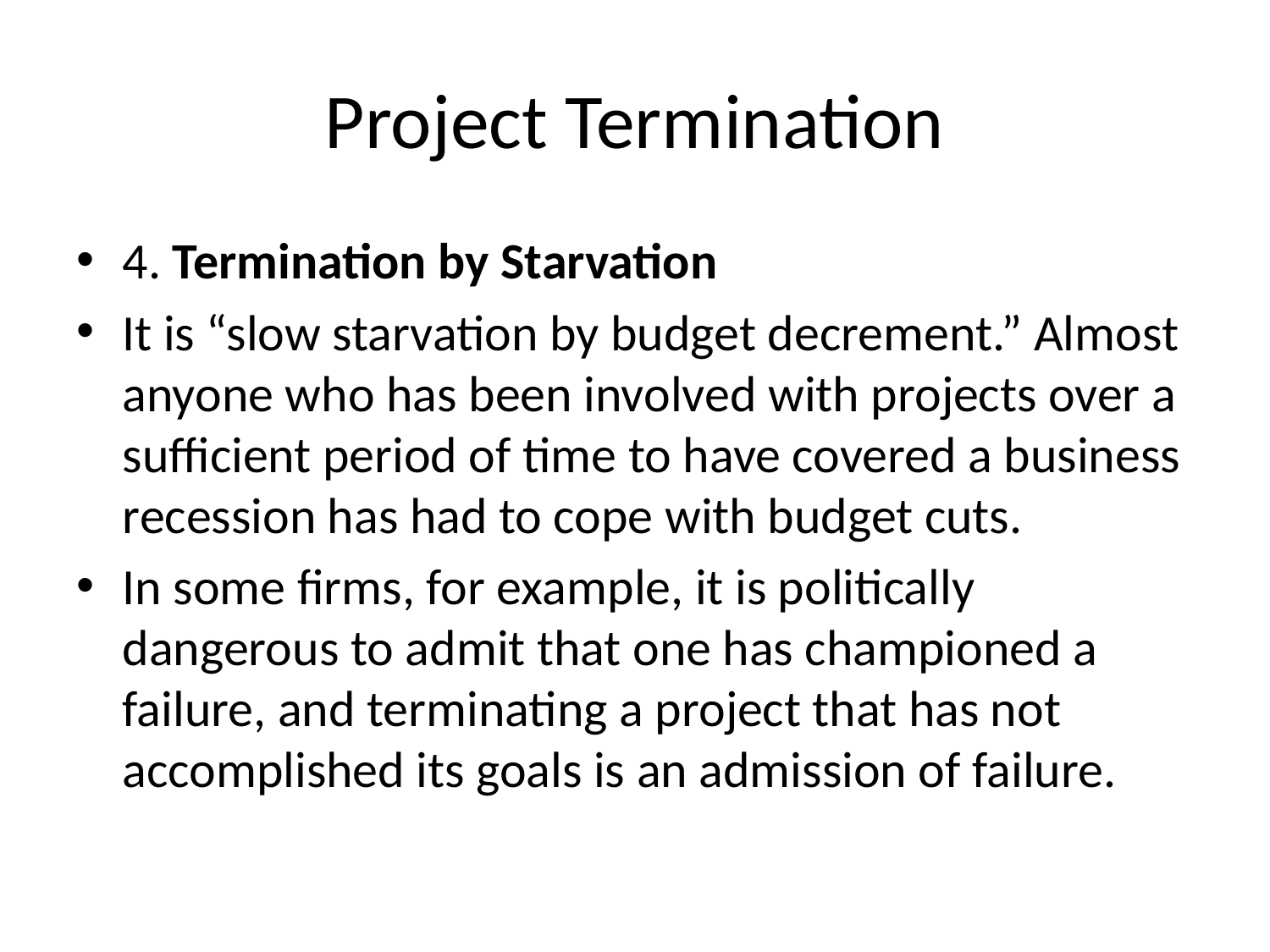

# Project Termination
4. Termination by Starvation
It is “slow starvation by budget decrement.” Almost anyone who has been involved with projects over a sufficient period of time to have covered a business recession has had to cope with budget cuts.
In some firms, for example, it is politically dangerous to admit that one has championed a failure, and terminating a project that has not accomplished its goals is an admission of failure.